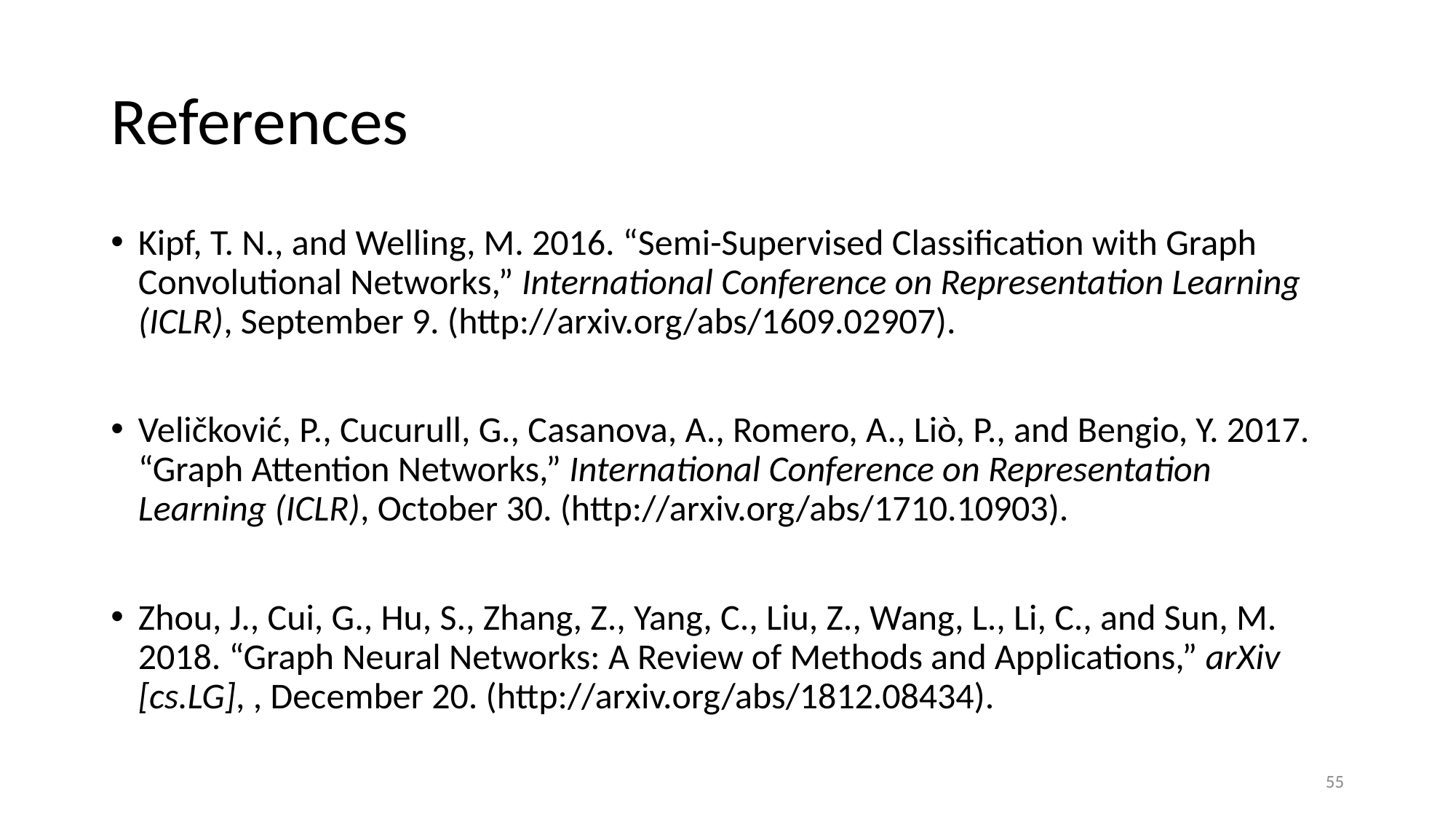

# References
Kipf, T. N., and Welling, M. 2016. “Semi-Supervised Classification with Graph Convolutional Networks,” International Conference on Representation Learning (ICLR), September 9. (http://arxiv.org/abs/1609.02907).

Veličković, P., Cucurull, G., Casanova, A., Romero, A., Liò, P., and Bengio, Y. 2017. “Graph Attention Networks,” International Conference on Representation Learning (ICLR), October 30. (http://arxiv.org/abs/1710.10903).

Zhou, J., Cui, G., Hu, S., Zhang, Z., Yang, C., Liu, Z., Wang, L., Li, C., and Sun, M. 2018. “Graph Neural Networks: A Review of Methods and Applications,” arXiv [cs.LG], , December 20. (http://arxiv.org/abs/1812.08434).
55